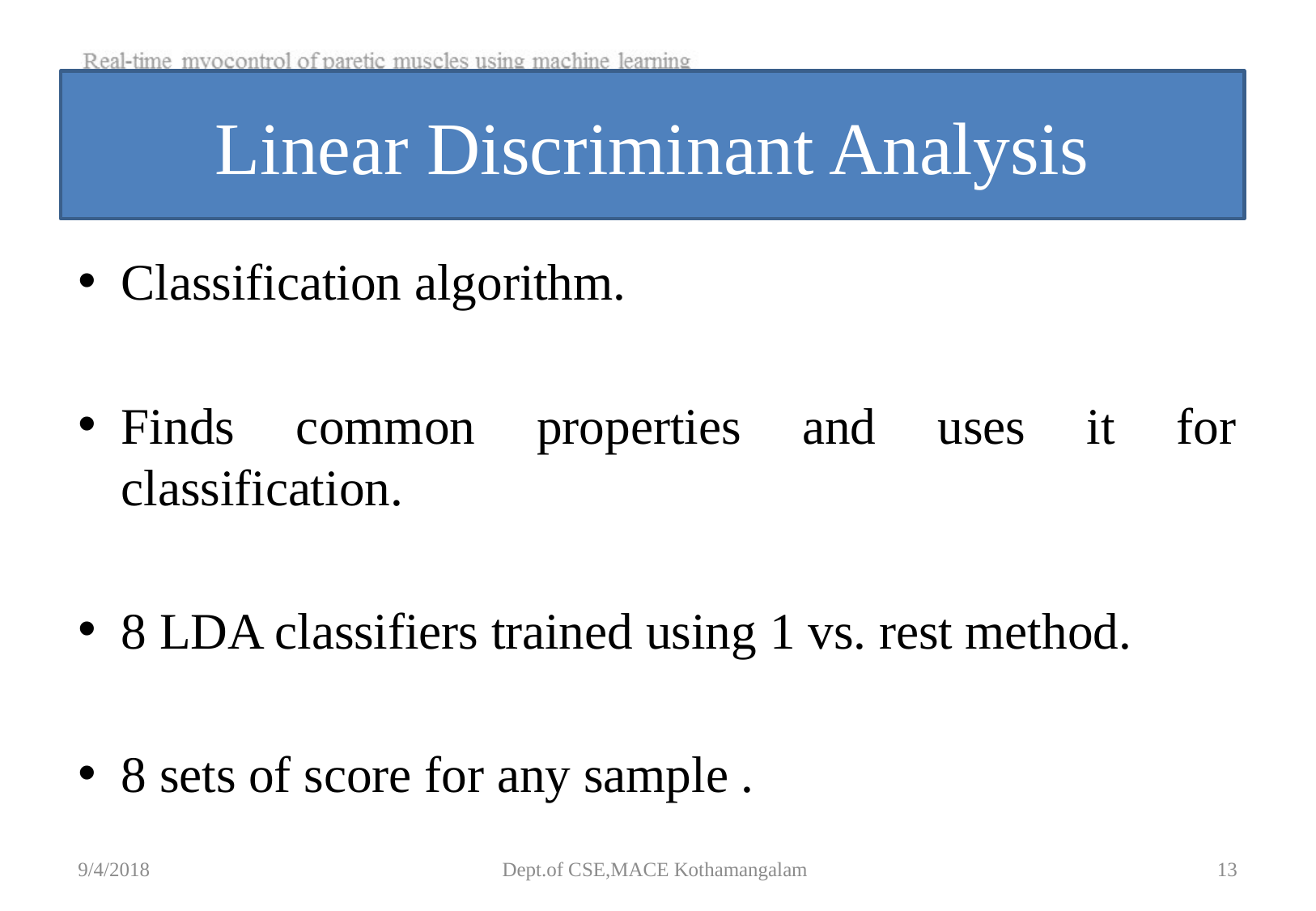

# Linear Discriminant Analysis
Classification algorithm.

Finds common properties and uses it for classification.

8 LDA classifiers trained using 1 vs. rest method.

8 sets of score for any sample .

9/4/2018
Dept.of CSE,MACE Kothamangalam
13